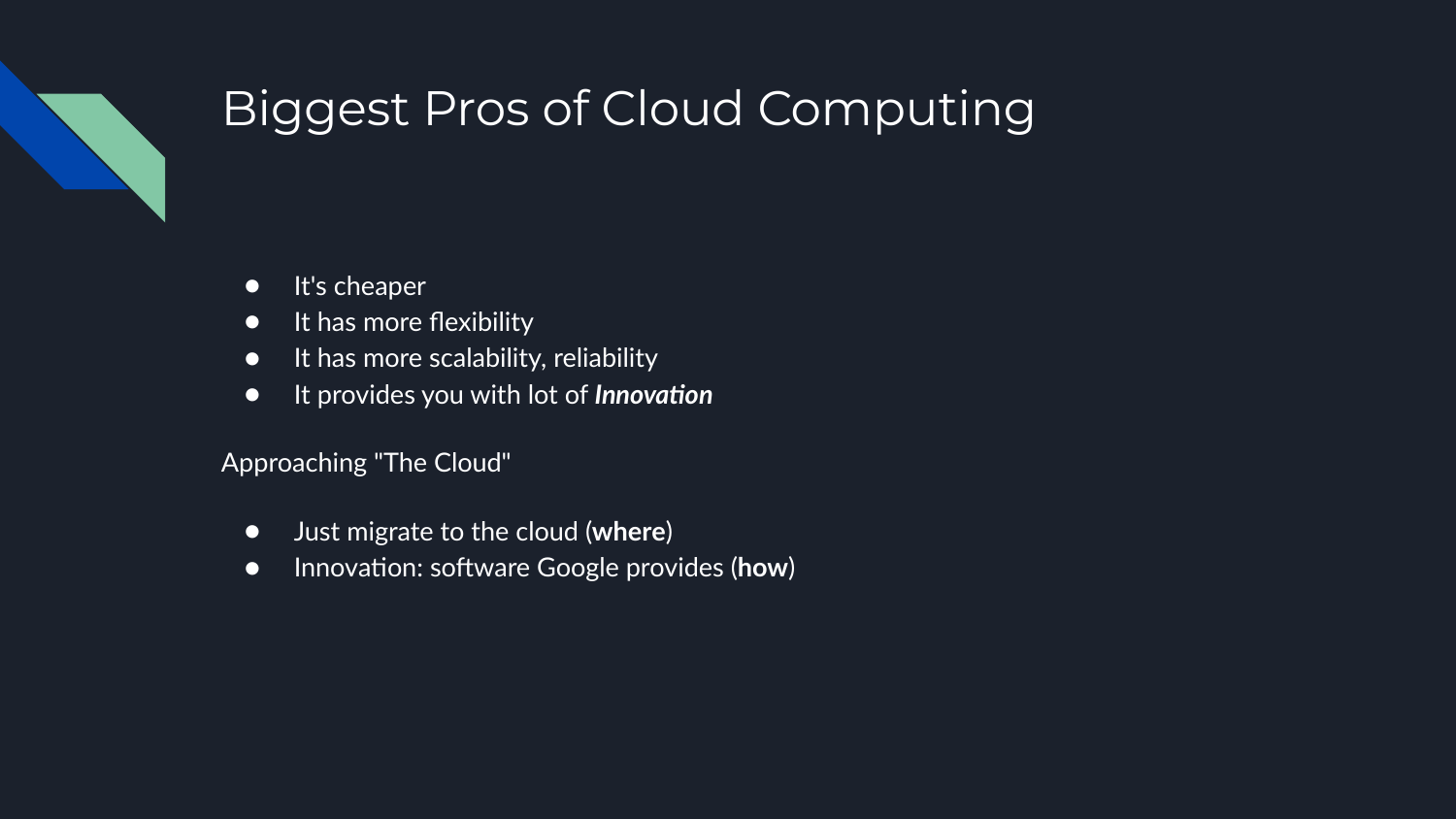

# Biggest Pros of Cloud Computing
It's cheaper
It has more flexibility
It has more scalability, reliability
It provides you with lot of Innovation
Approaching "The Cloud"
Just migrate to the cloud (where)
Innovation: software Google provides (how)